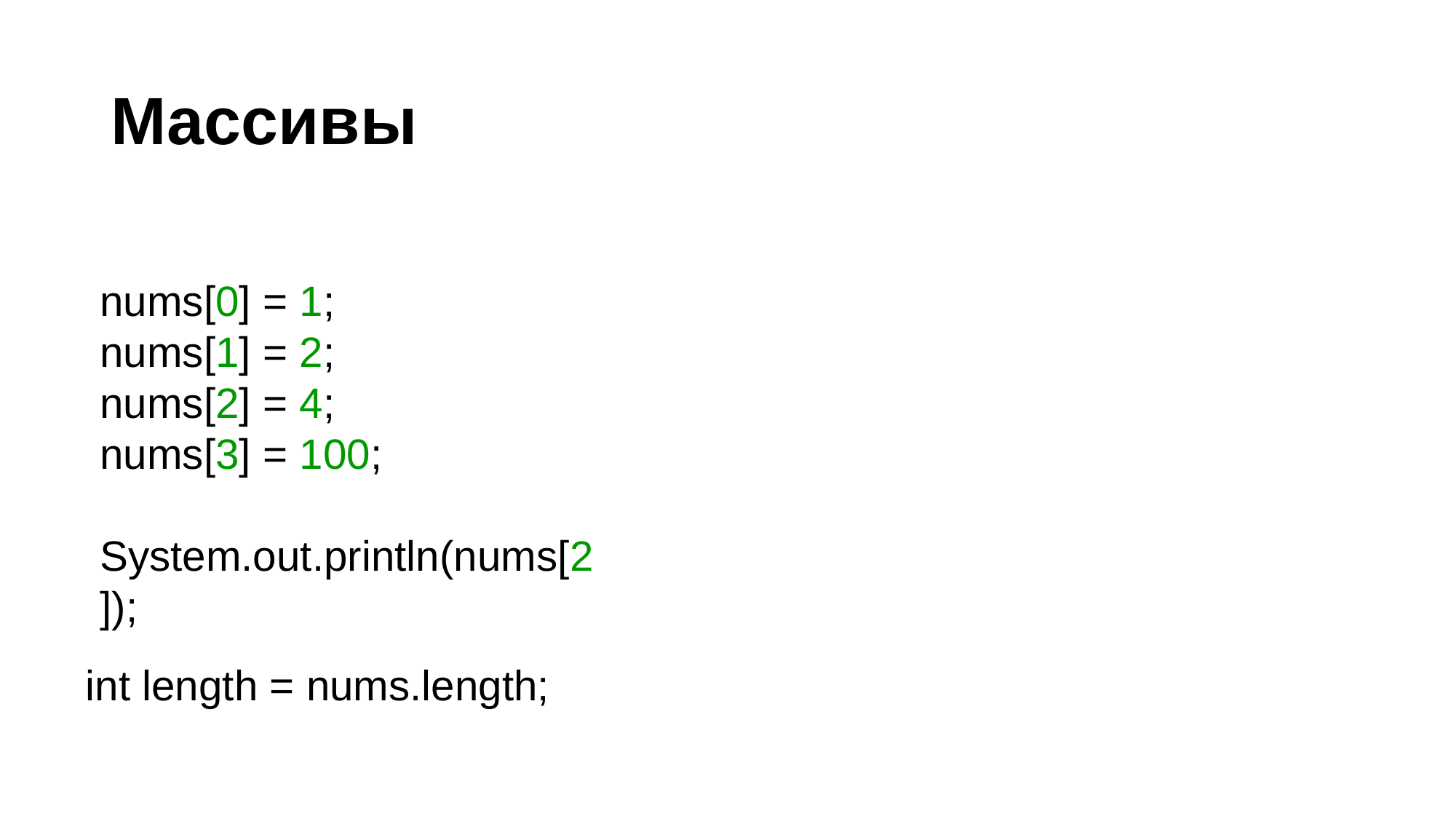

# Массивы
nums[0] = 1;
nums[1] = 2;
nums[2] = 4;
nums[3] = 100;

System.out.println(nums[2]);

int length = nums.length;